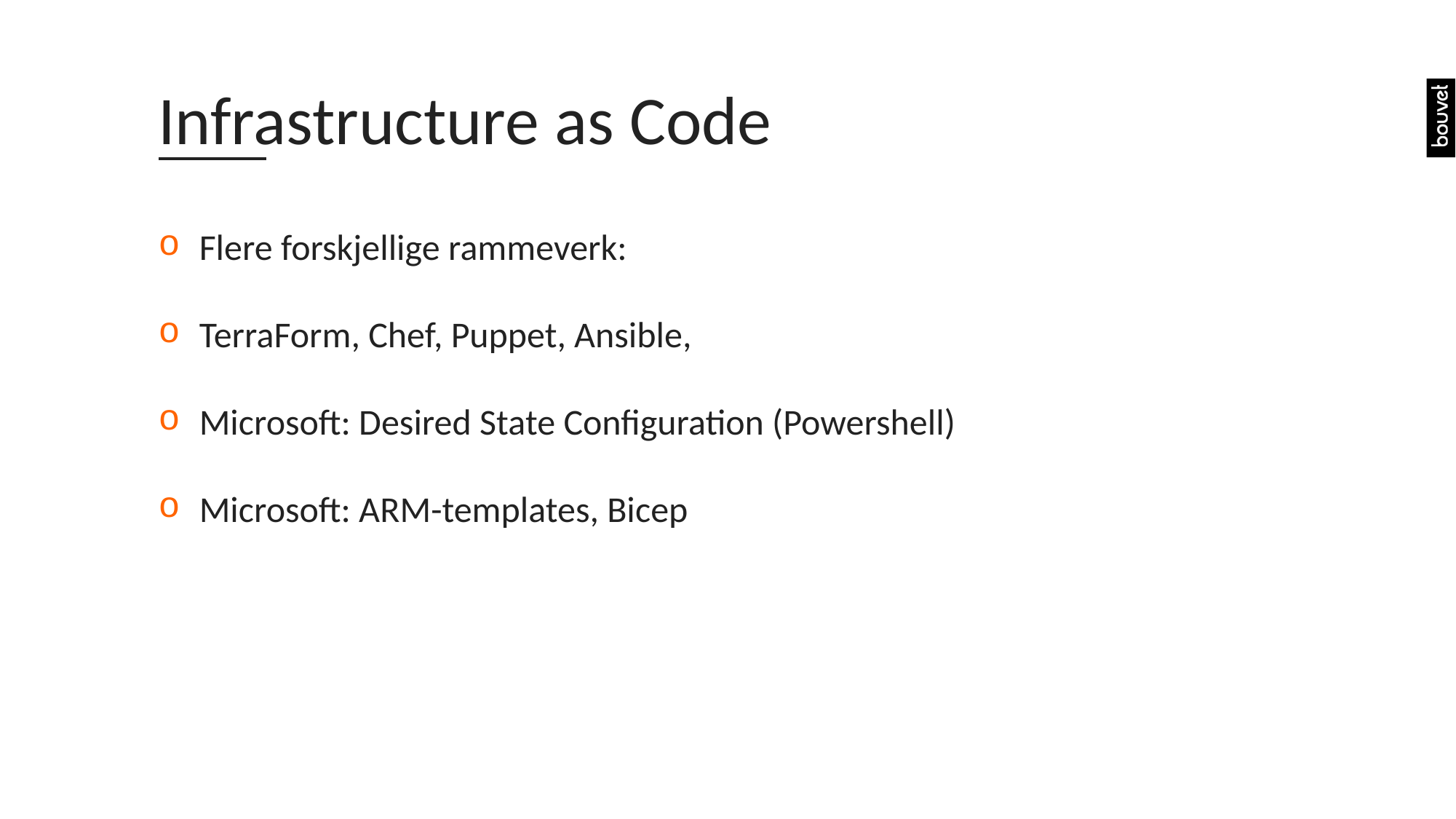

# Infrastructure as Code
Flere forskjellige rammeverk:

TerraForm, Chef, Puppet, Ansible,

Microsoft: Desired State Configuration (Powershell)

Microsoft: ARM-templates, Bicep